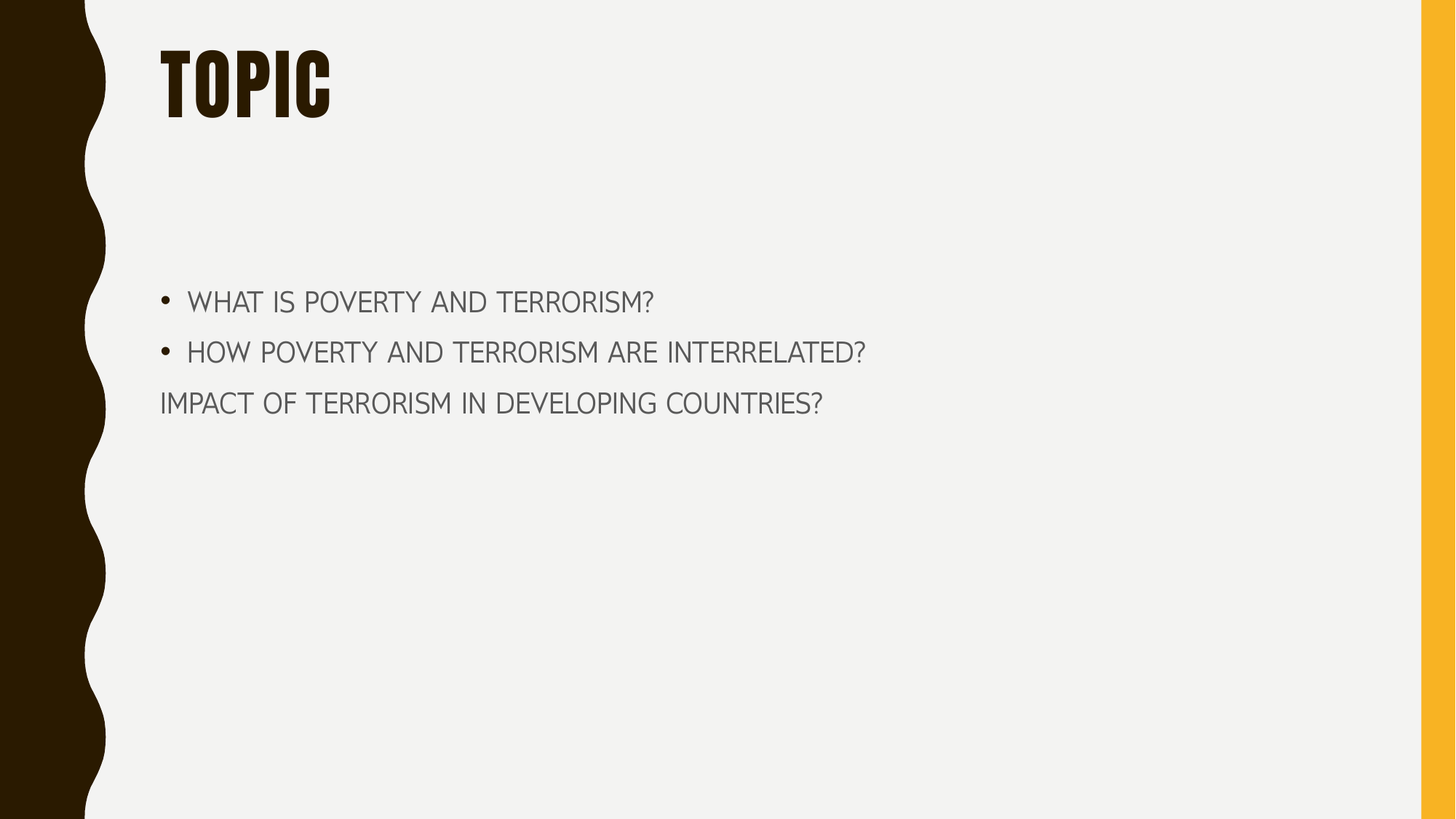

# TOPIC
WHAT IS POVERTY AND TERRORISM?
HOW POVERTY AND TERRORISM ARE INTERRELATED?
IMPACT OF TERRORISM IN DEVELOPING COUNTRIES?